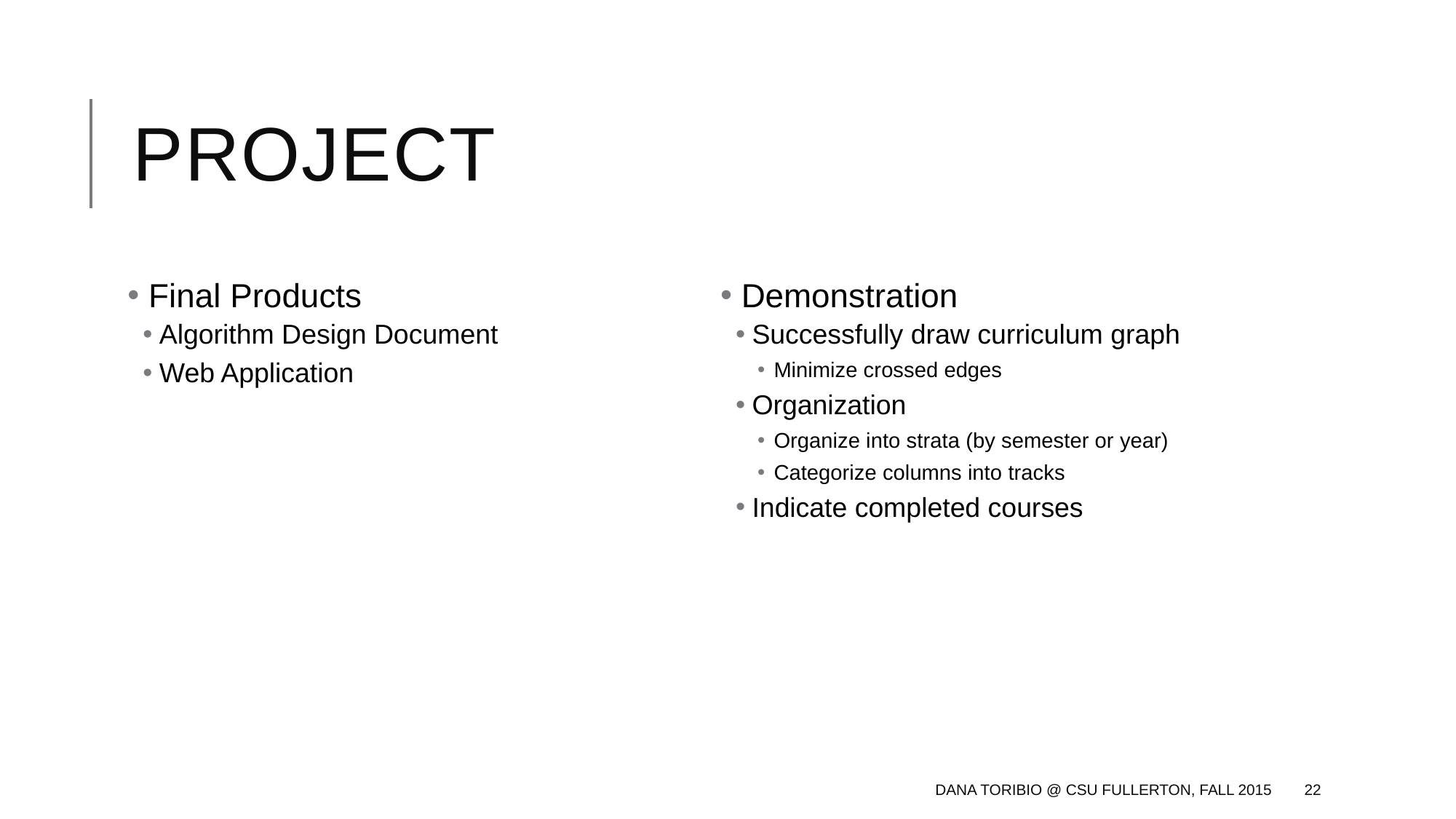

# Project
 Final Products
Algorithm Design Document
Web Application
 Demonstration
Successfully draw curriculum graph
Minimize crossed edges
Organization
Organize into strata (by semester or year)
Categorize columns into tracks
Indicate completed courses

Dana Toribio @ CSU Fullerton, Fall 2015
22